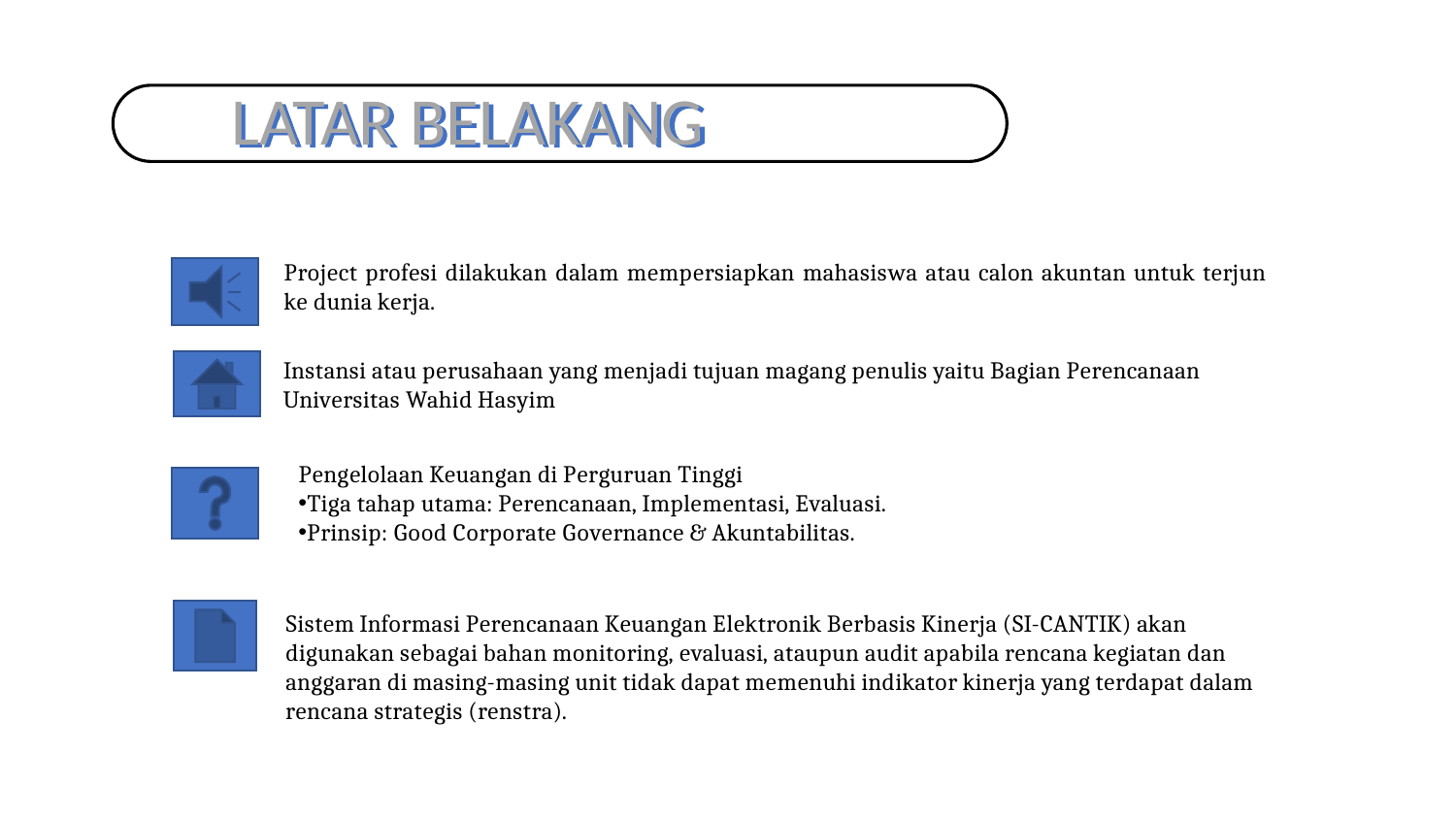

# LATAR BELAKANG
Project profesi dilakukan dalam mempersiapkan mahasiswa atau calon akuntan untuk terjun ke dunia kerja.

Instansi atau perusahaan yang menjadi tujuan magang penulis yaitu Bagian Perencanaan Universitas Wahid Hasyim

Pengelolaan Keuangan di Perguruan Tinggi
Tiga tahap utama: Perencanaan, Implementasi, Evaluasi.
Prinsip: Good Corporate Governance & Akuntabilitas.

Sistem Informasi Perencanaan Keuangan Elektronik Berbasis Kinerja (SI-CANTIK) akan digunakan sebagai bahan monitoring, evaluasi, ataupun audit apabila rencana kegiatan dan anggaran di masing-masing unit tidak dapat memenuhi indikator kinerja yang terdapat dalam rencana strategis (renstra).